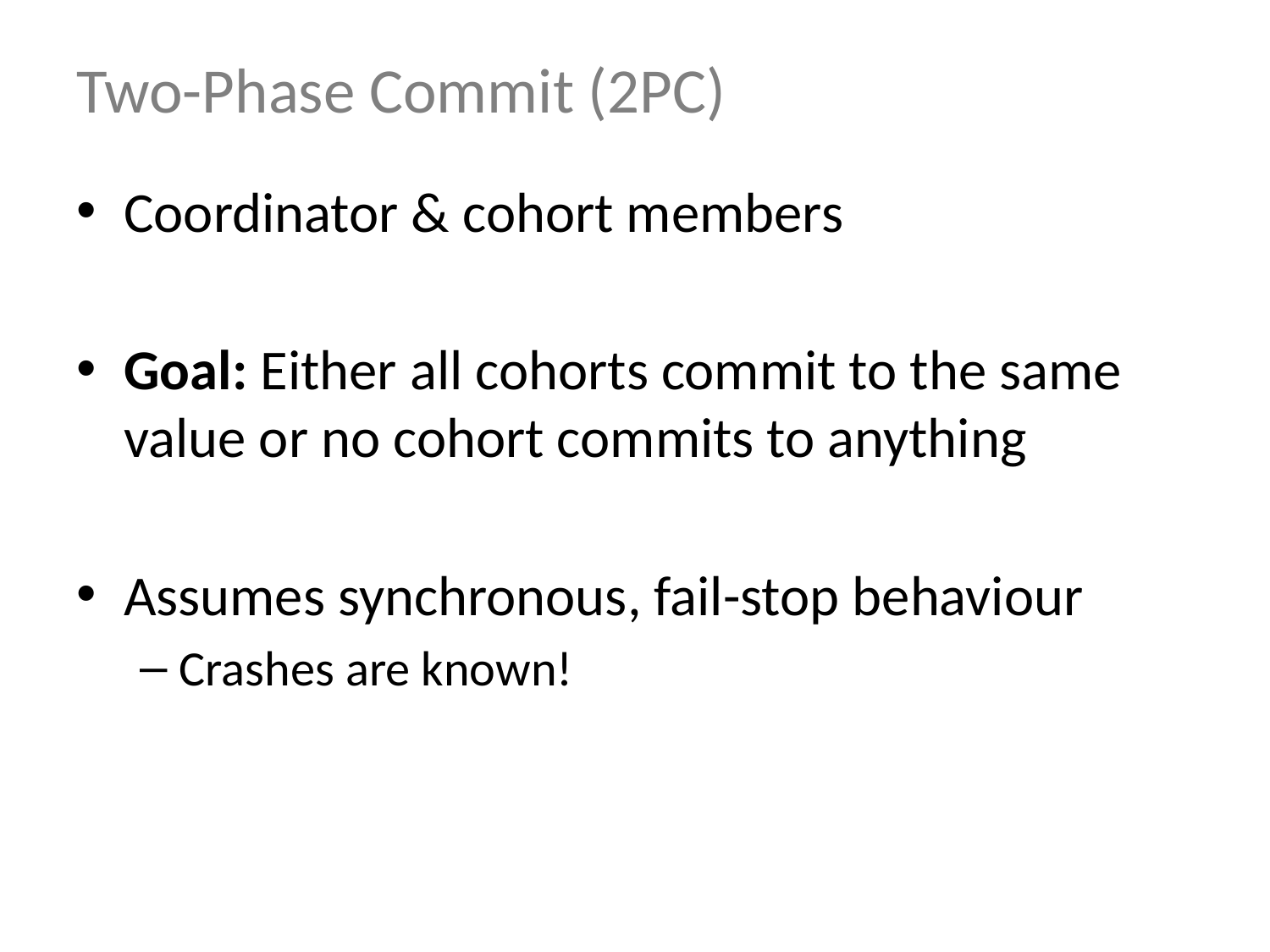

# Two-Phase Commit (2PC)
Coordinator & cohort members

Goal: Either all cohorts commit to the same value or no cohort commits to anything

Assumes synchronous, fail-stop behaviour
Crashes are known!